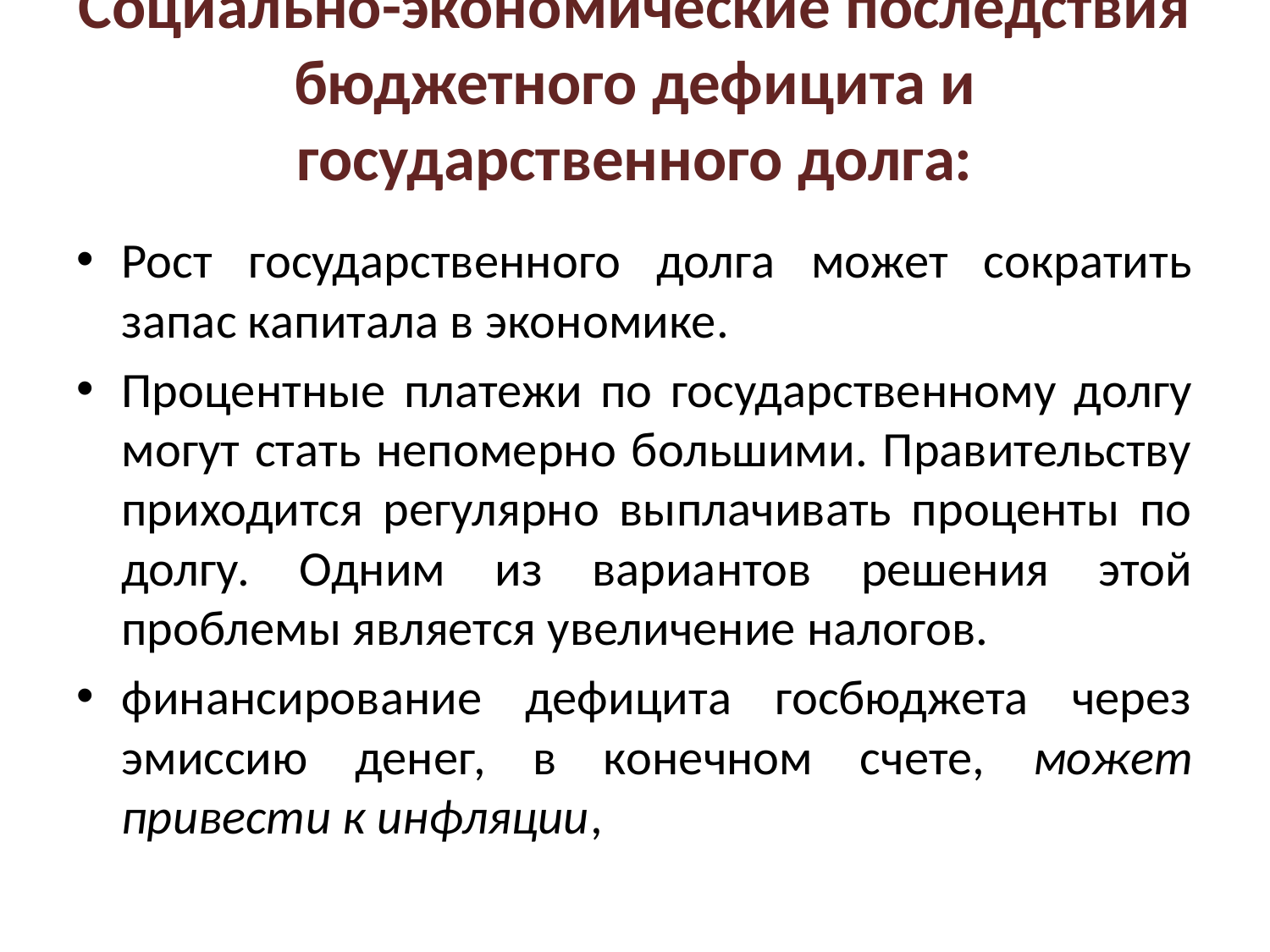

# Социально-экономические последствия бюджетного дефицита и государственного долга:
Рост государственного долга может сократить запас капитала в экономике.
Процентные платежи по государственному долгу могут стать непомерно большими. Правительству приходится регулярно выплачивать проценты по долгу. Одним из вариантов решения этой проблемы является увеличение налогов.
финансирование дефицита госбюджета через эмиссию денег, в конечном счете, может привести к инфляции,